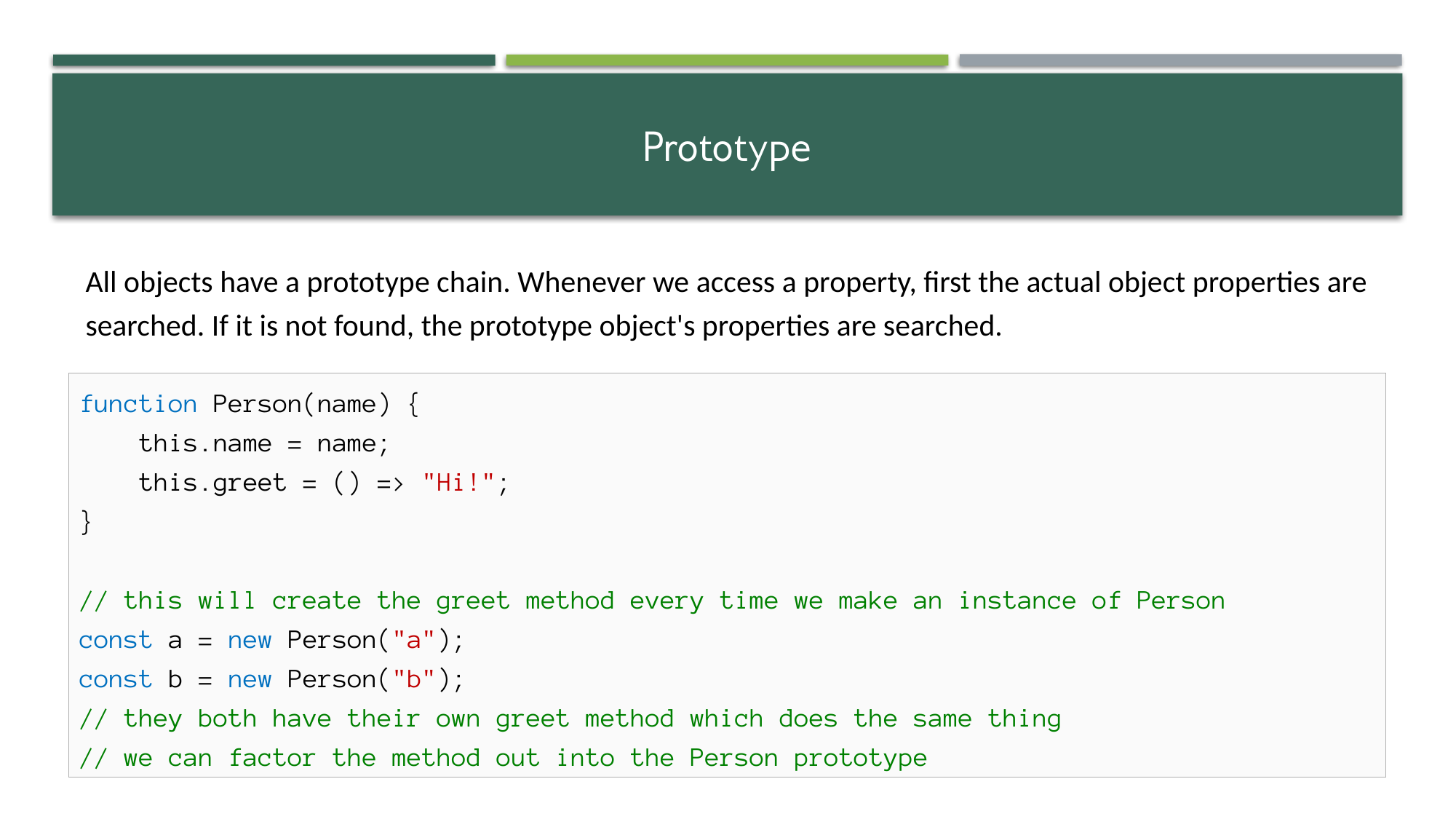

# Prototype
All objects have a prototype chain. Whenever we access a property, first the actual object properties are
searched. If it is not found, the prototype object's properties are searched.
function Person(name) {
    this.name = name;
    this.greet = () => "Hi!";
}

// this will create the greet method every time we make an instance of Person
const a = new Person("a");
const b = new Person("b");
// they both have their own greet method which does the same thing
// we can factor the method out into the Person prototype